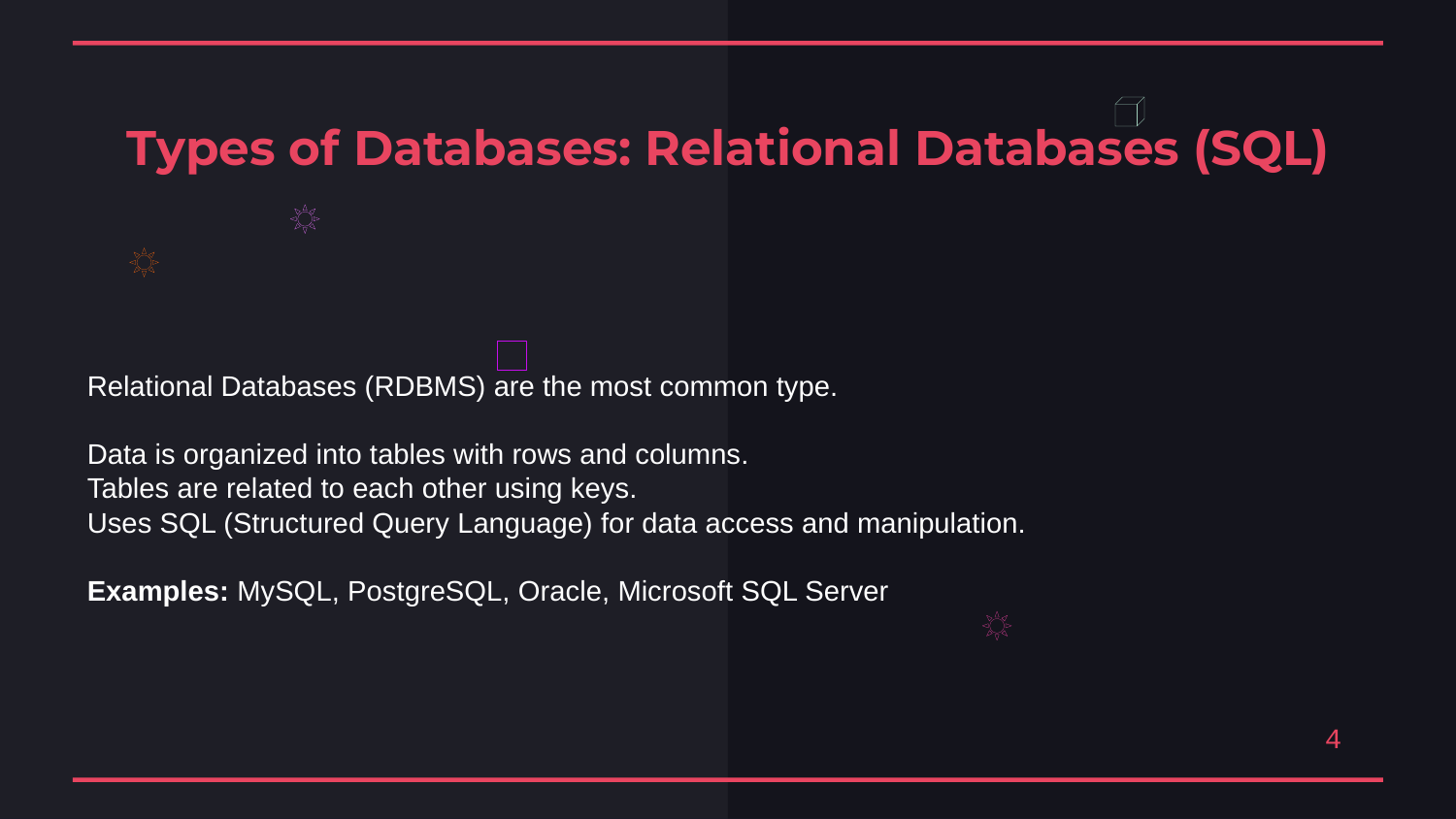

Types of Databases: Relational Databases (SQL)

Relational Databases (RDBMS) are the most common type.

Data is organized into tables with rows and columns.
Tables are related to each other using keys.
Uses SQL (Structured Query Language) for data access and manipulation.

Examples: MySQL, PostgreSQL, Oracle, Microsoft SQL Server

4